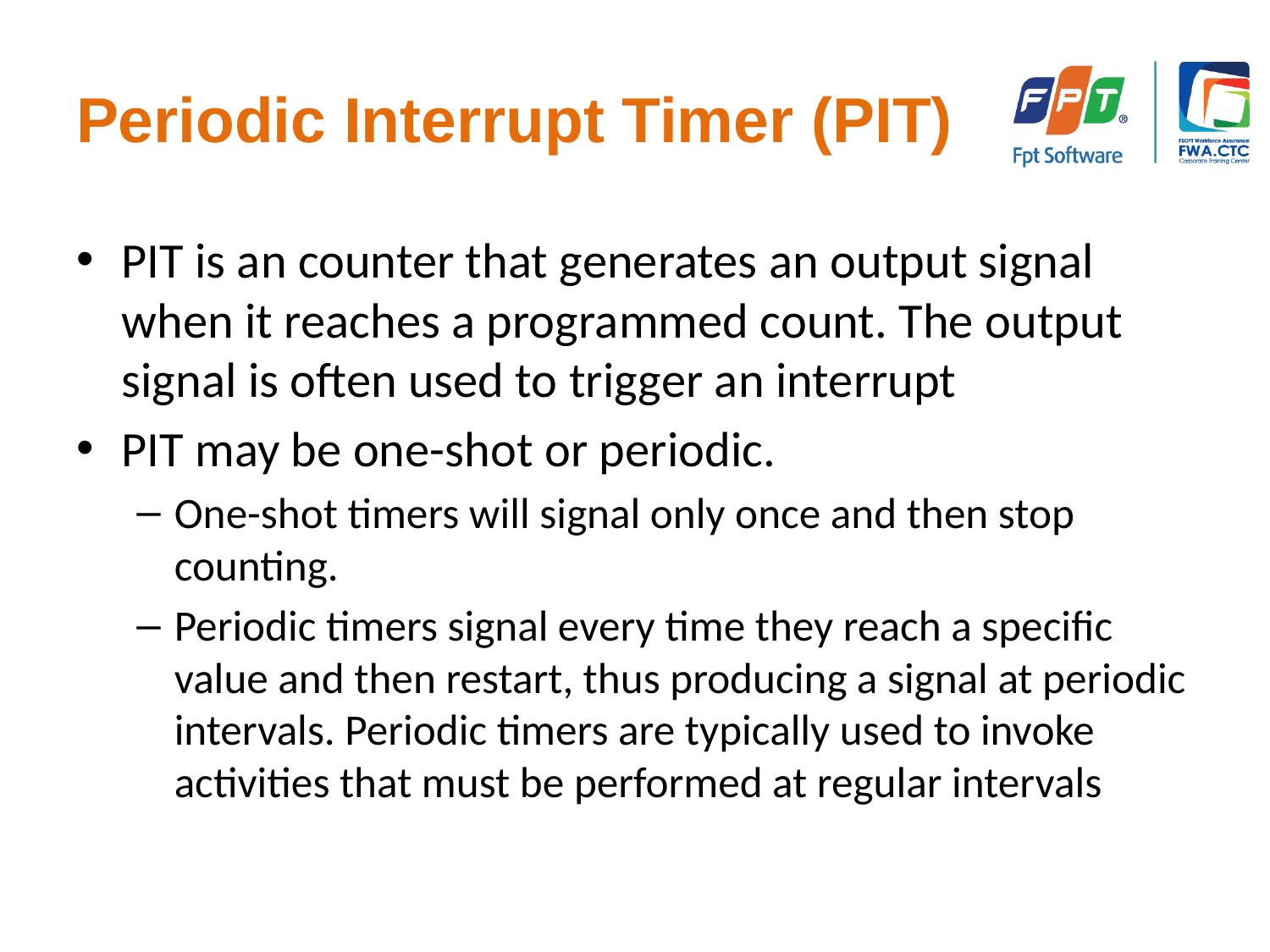

# Periodic Interrupt Timer (PIT)
PIT is an counter that generates an output signal when it reaches a programmed count. The output signal is often used to trigger an interrupt
PIT may be one-shot or periodic.
One-shot timers will signal only once and then stop counting.
Periodic timers signal every time they reach a specific value and then restart, thus producing a signal at periodic intervals. Periodic timers are typically used to invoke activities that must be performed at regular intervals